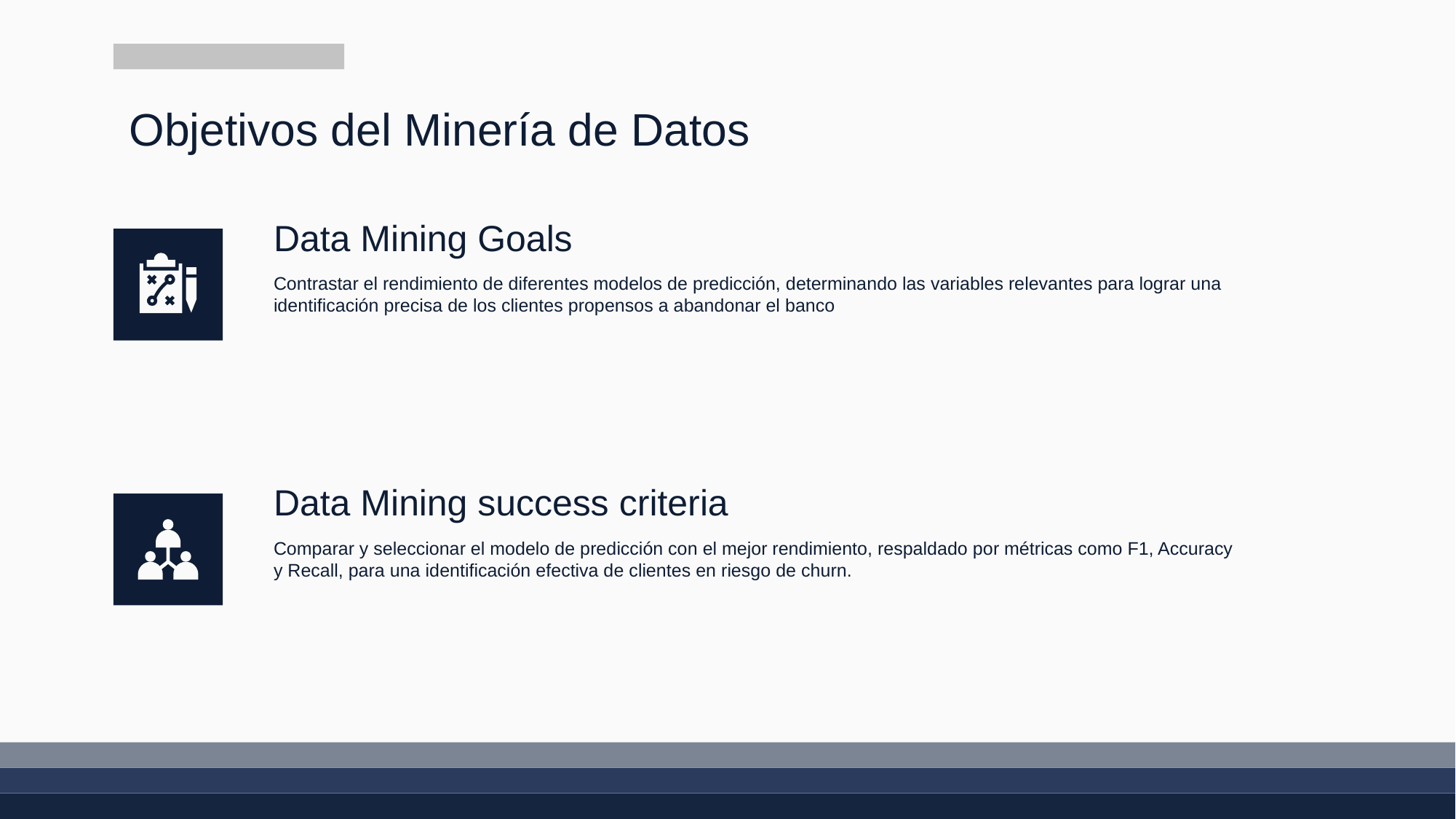

# Objetivos del Minería de Datos
Data Mining Goals

Contrastar el rendimiento de diferentes modelos de predicción, determinando las variables relevantes para lograr una identificación precisa de los clientes propensos a abandonar el banco
Data Mining success criteria

Comparar y seleccionar el modelo de predicción con el mejor rendimiento, respaldado por métricas como F1, Accuracy y Recall, para una identificación efectiva de clientes en riesgo de churn.